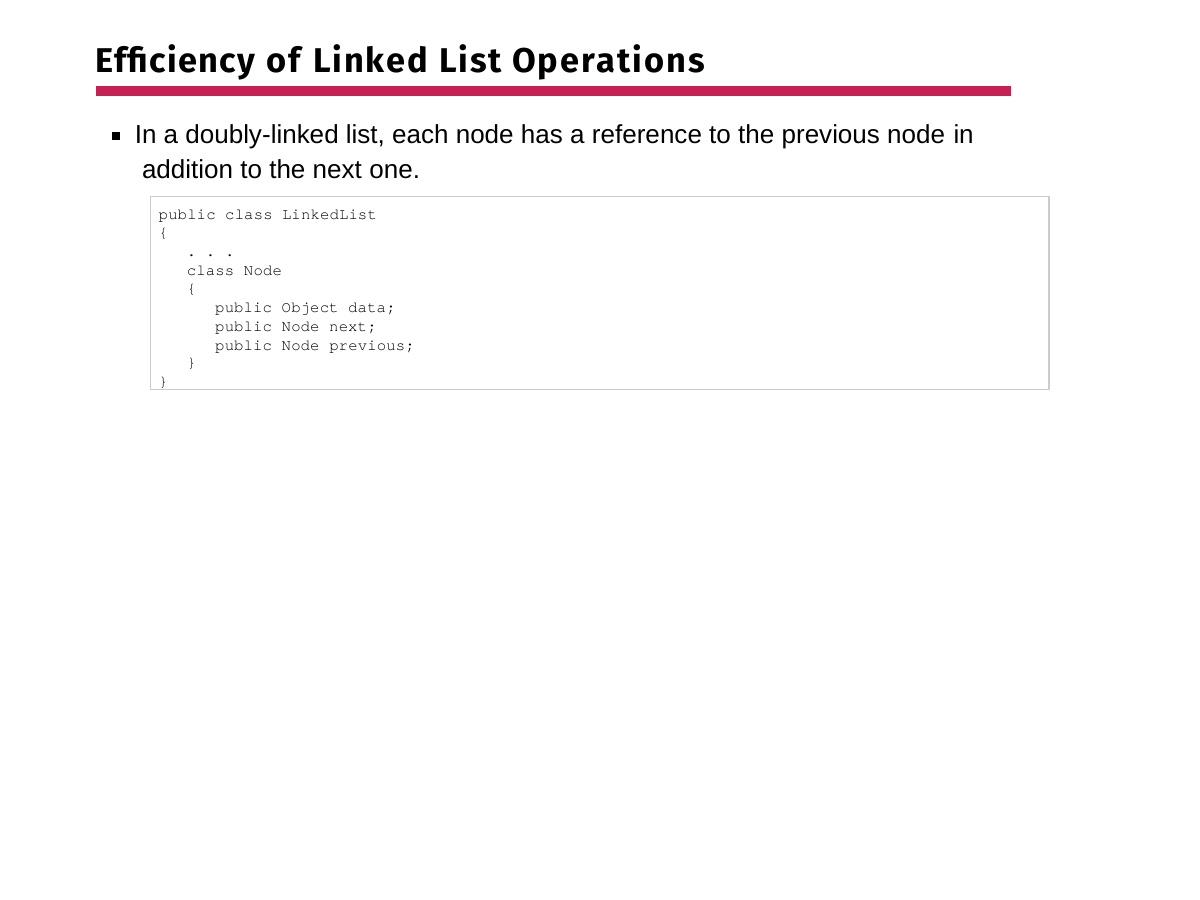

# Efficiency of Linked List Operations
In a doubly-linked list, each node has a reference to the previous node in  addition to the next one.

public class LinkedList
{
. . .
class Node
{
public Object data;  public Node next;  public Node previous;
}
}